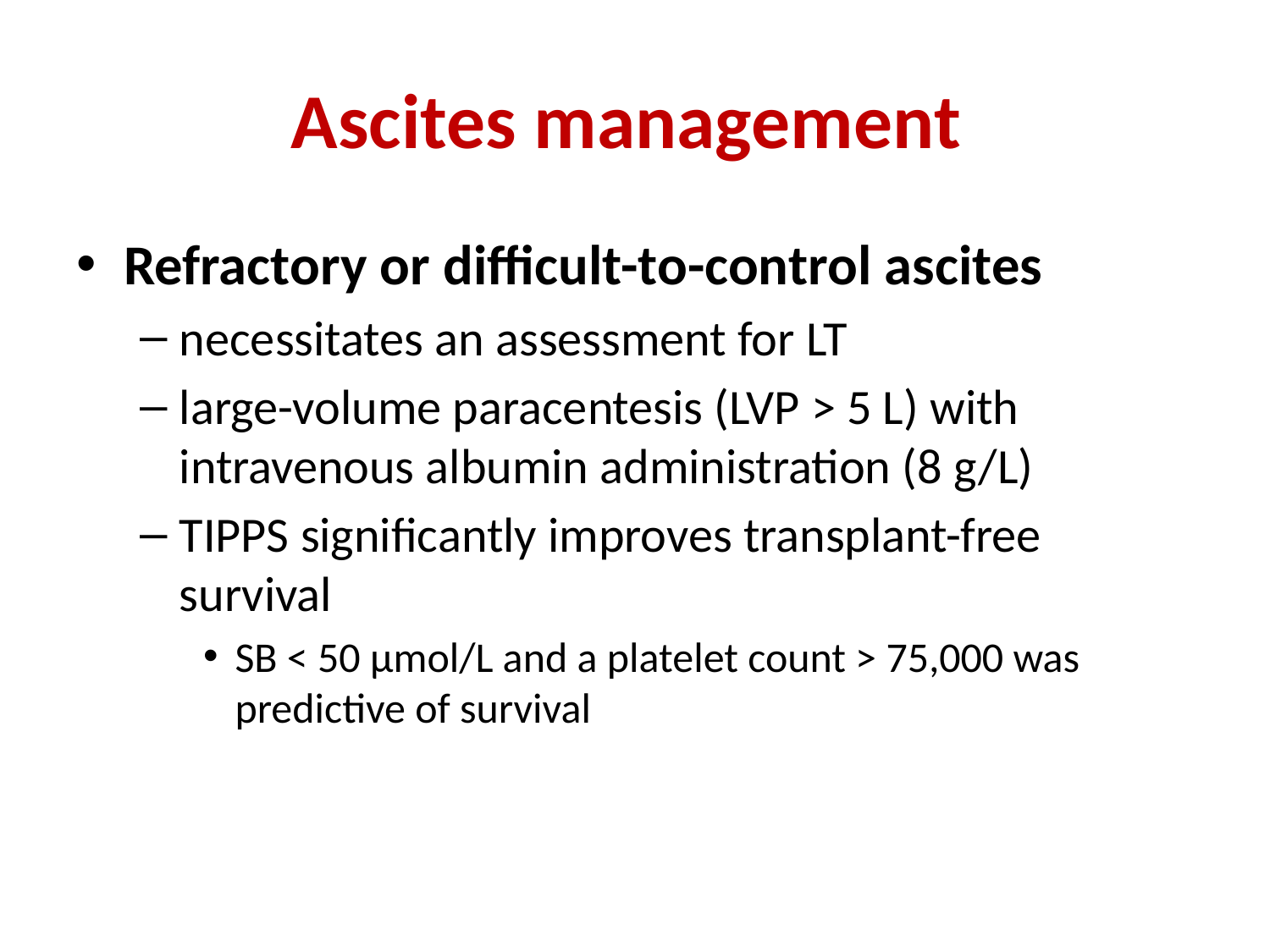

# Ascites management
Refractory or difficult-to-control ascites
necessitates an assessment for LT
large-volume paracentesis (LVP > 5 L) with intravenous albumin administration (8 g/L)
TIPPS significantly improves transplant-free survival
SB < 50 μmol/L and a platelet count > 75,000 was predictive of survival